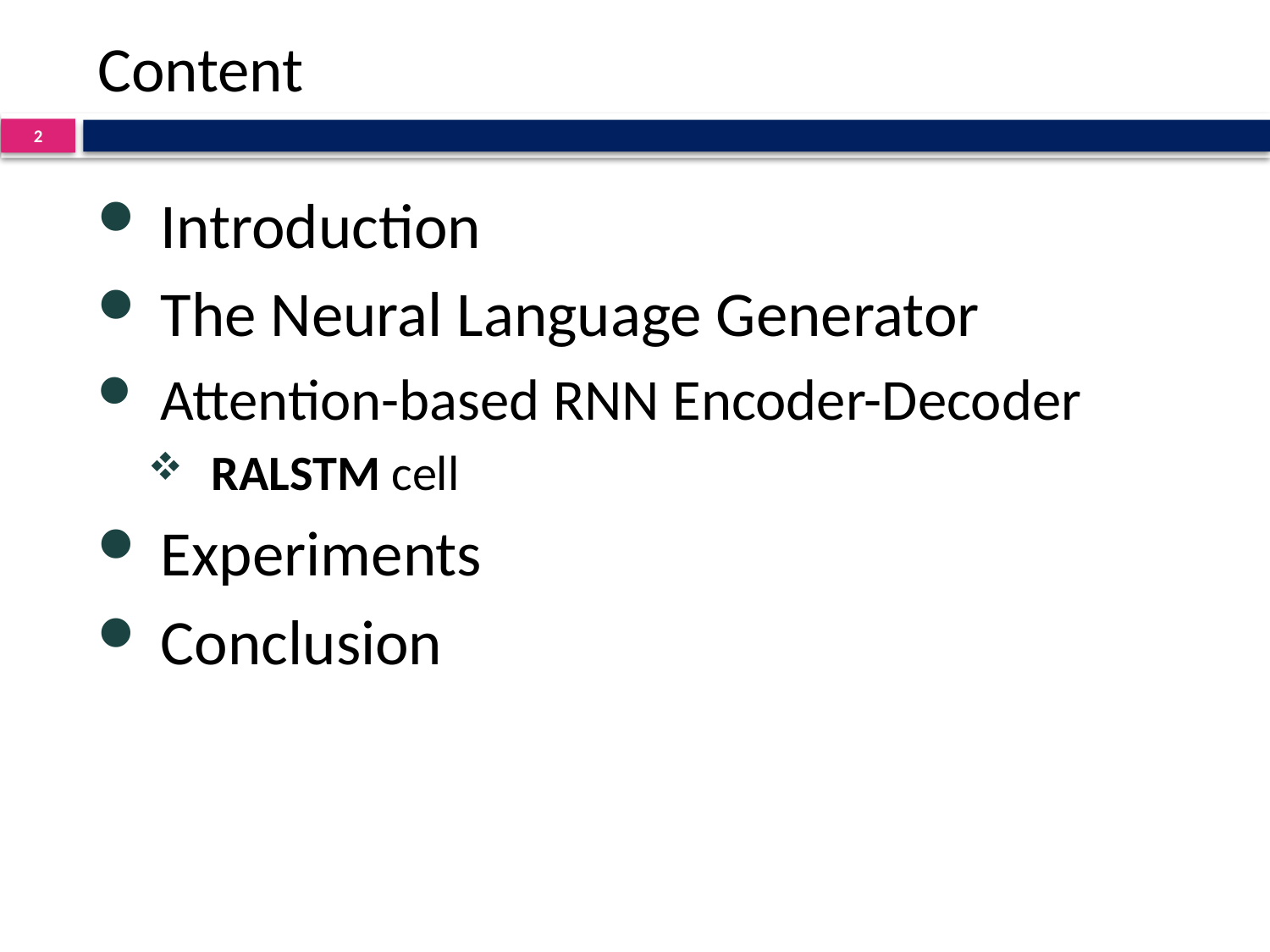

# Content
2
Introduction
The Neural Language Generator
Attention-based RNN Encoder-Decoder
RALSTM cell
Experiments
Conclusion